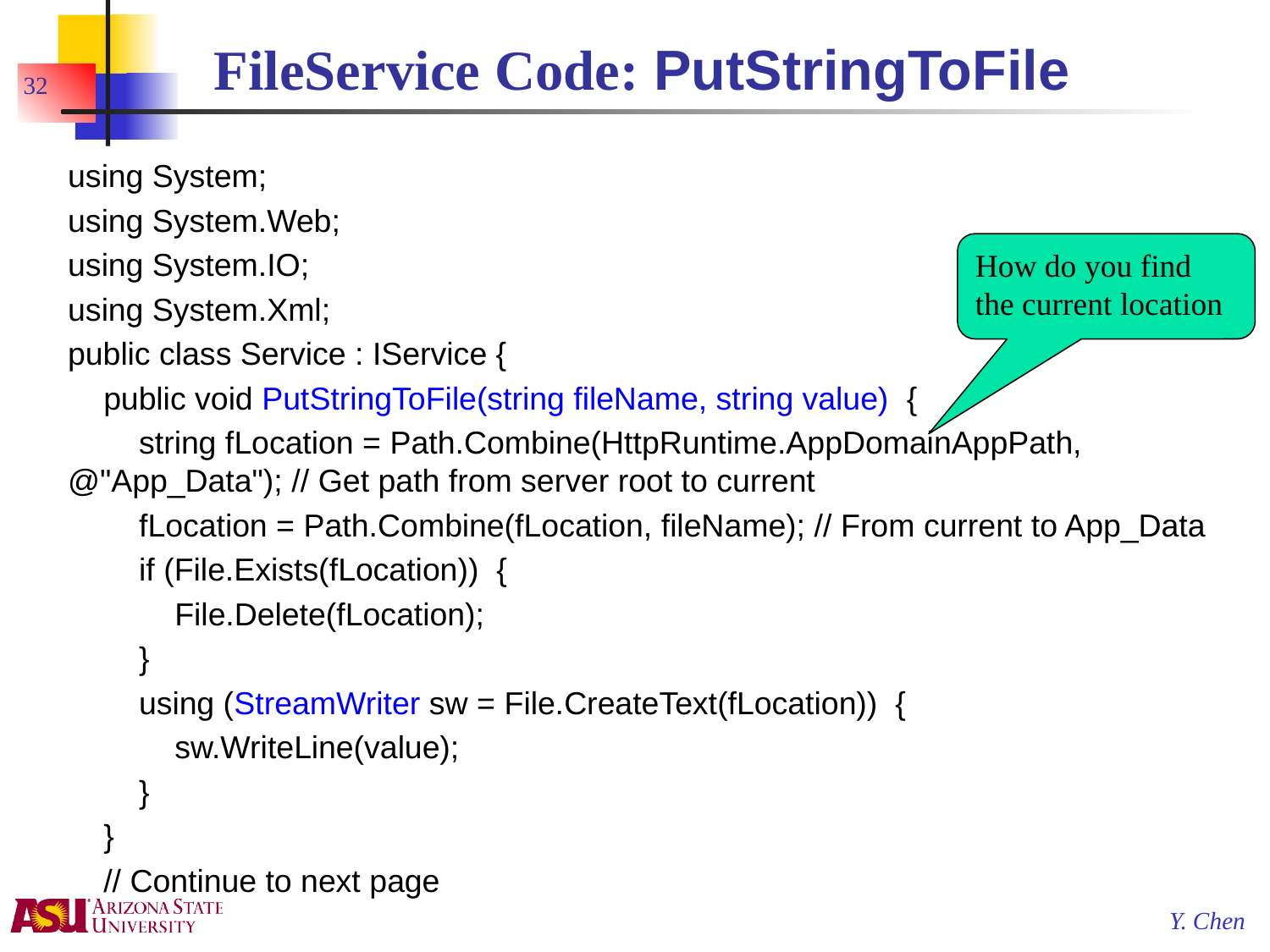

# FileService Code: PutStringToFile
32
using System;
using System.Web;
using System.IO;
using System.Xml;
public class Service : IService {
    public void PutStringToFile(string fileName, string value)  {
        string fLocation = Path.Combine(HttpRuntime.AppDomainAppPath, @"App_Data"); // Get path from server root to current
        fLocation = Path.Combine(fLocation, fileName); // From current to App_Data
        if (File.Exists(fLocation))  {
            File.Delete(fLocation);
        }
        using (StreamWriter sw = File.CreateText(fLocation))  {
            sw.WriteLine(value);
        }
    }
    // Continue to next page
How do you find the current location